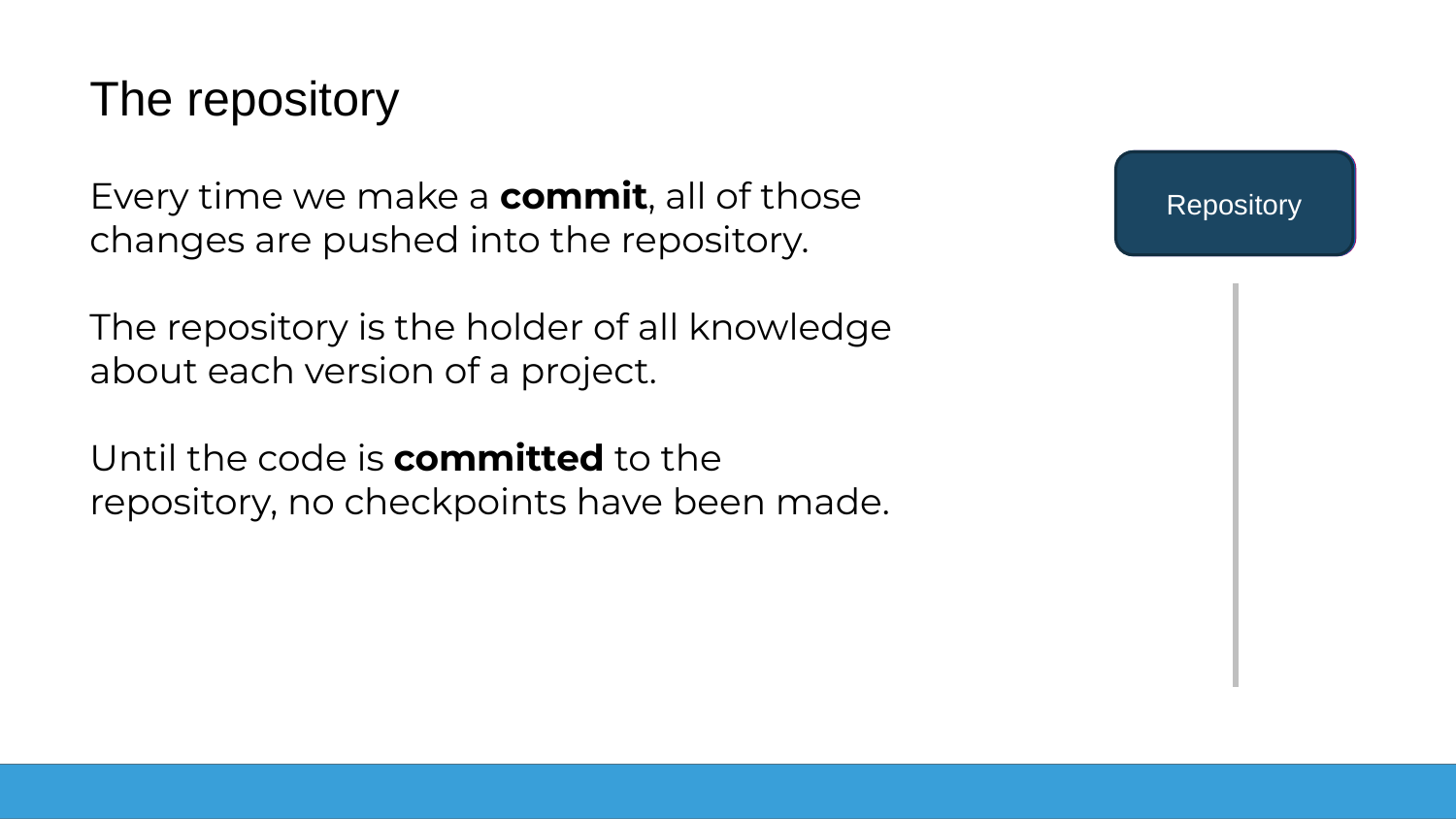

# The repository

Repository
Staging Area
Working Directory
Every time we make a commit, all of those changes are pushed into the repository.

The repository is the holder of all knowledge about each version of a project.

Until the code is committed to the repository, no checkpoints have been made.